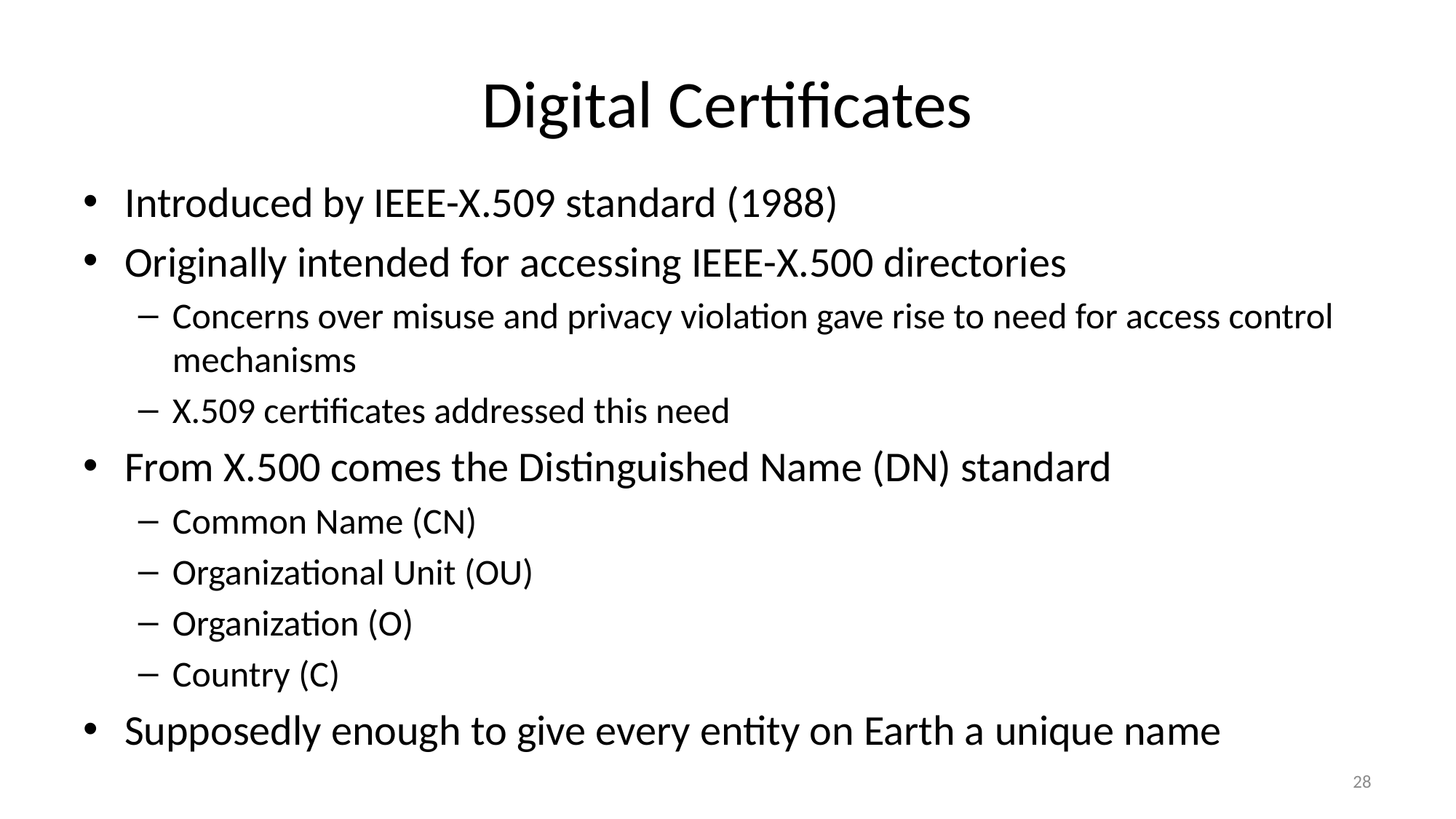

# Digital Certificates
Introduced by IEEE-X.509 standard (1988)
Originally intended for accessing IEEE-X.500 directories
Concerns over misuse and privacy violation gave rise to need for access control mechanisms
X.509 certificates addressed this need
From X.500 comes the Distinguished Name (DN) standard
Common Name (CN)
Organizational Unit (OU)
Organization (O)
Country (C)
Supposedly enough to give every entity on Earth a unique name

28